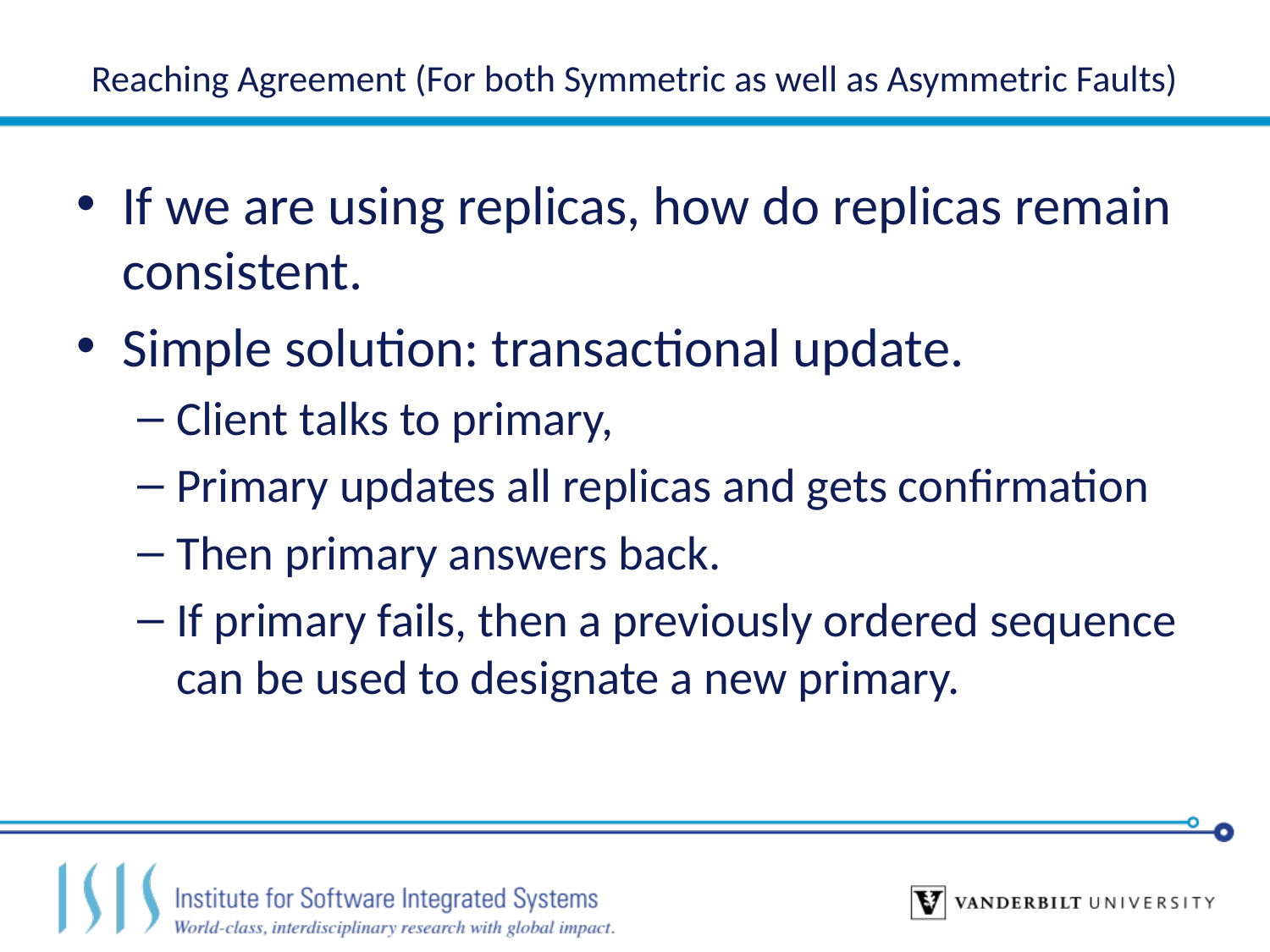

# Reaching Agreement (For both Symmetric as well as Asymmetric Faults)
If we are using replicas, how do replicas remain consistent.
Simple solution: transactional update.
Client talks to primary,
Primary updates all replicas and gets confirmation
Then primary answers back.
If primary fails, then a previously ordered sequence can be used to designate a new primary.